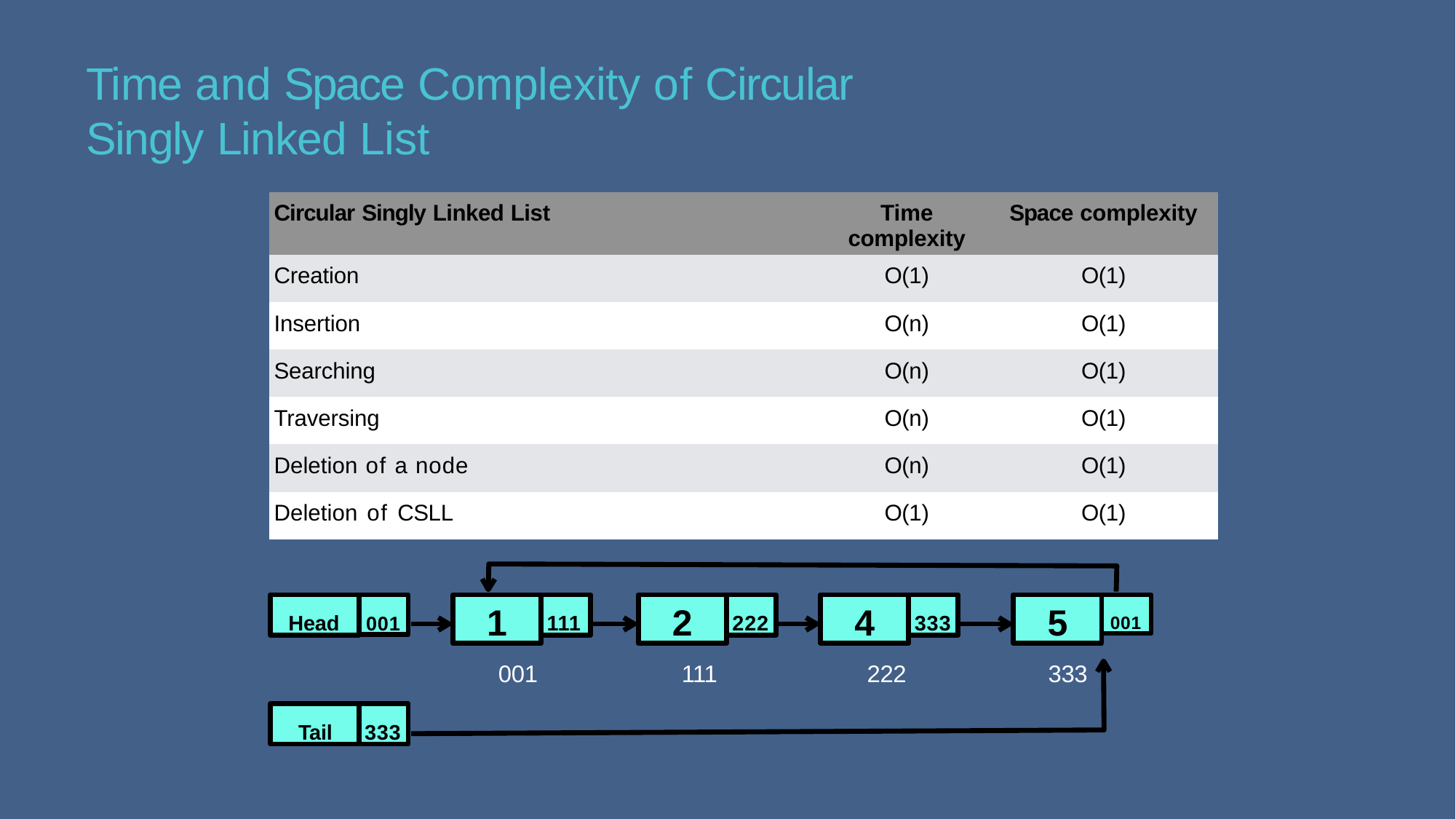

# Time and Space Complexity of Circular Singly Linked List
| Circular Singly Linked List | Time complexity | Space complexity |
| --- | --- | --- |
| Creation | O(1) | O(1) |
| Insertion | O(n) | O(1) |
| Searching | O(n) | O(1) |
| Traversing | O(n) | O(1) |
| Deletion of a node | O(n) | O(1) |
| Deletion of CSLL | O(1) | O(1) |

Head
001
1
111
2
222
4
333
5
001

001
111
222
333

Tail
333